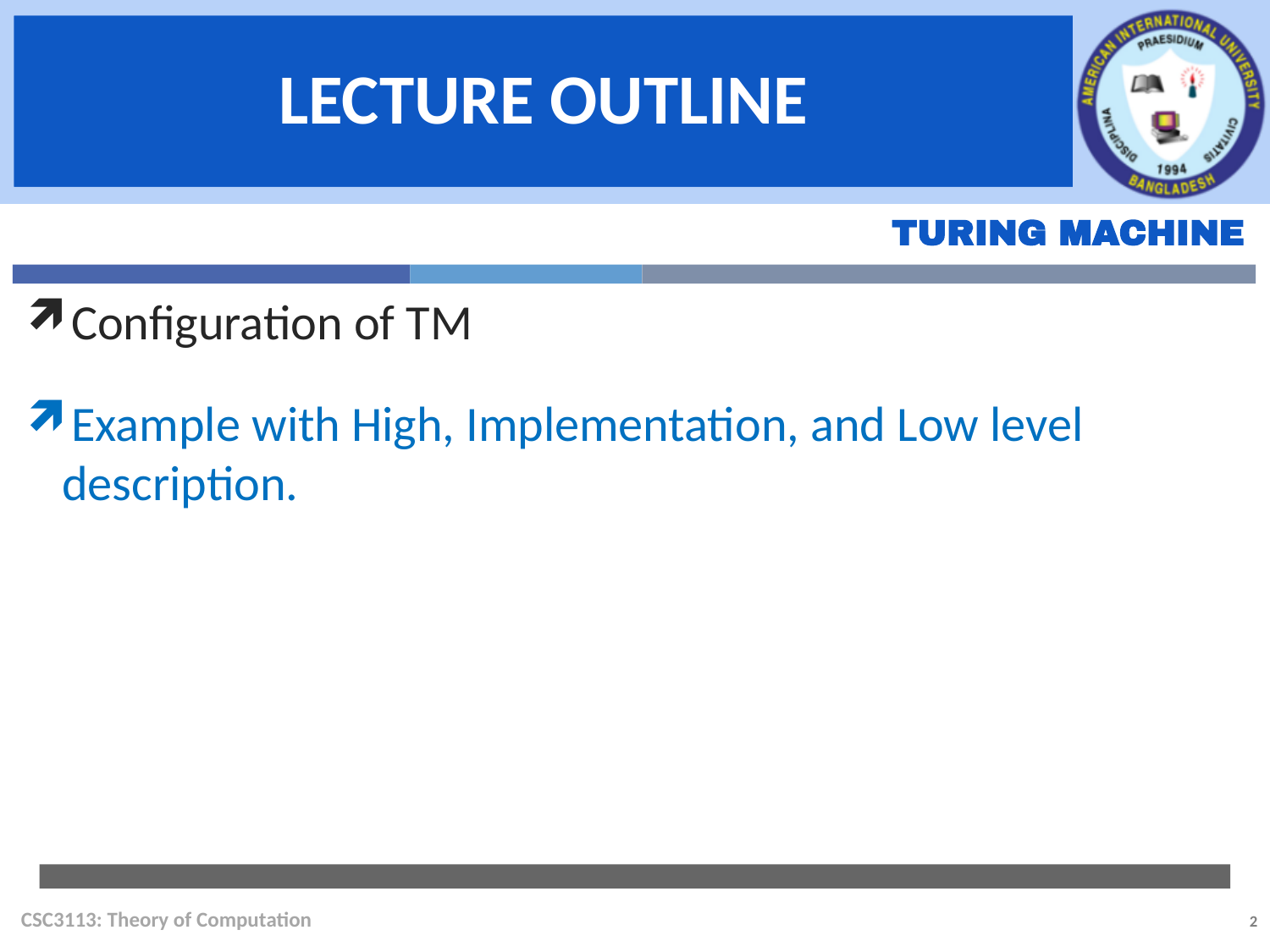

Turing Machine

Configuration of TM
Example with High, Implementation, and Low level description.

CSC3113: Theory of Computation